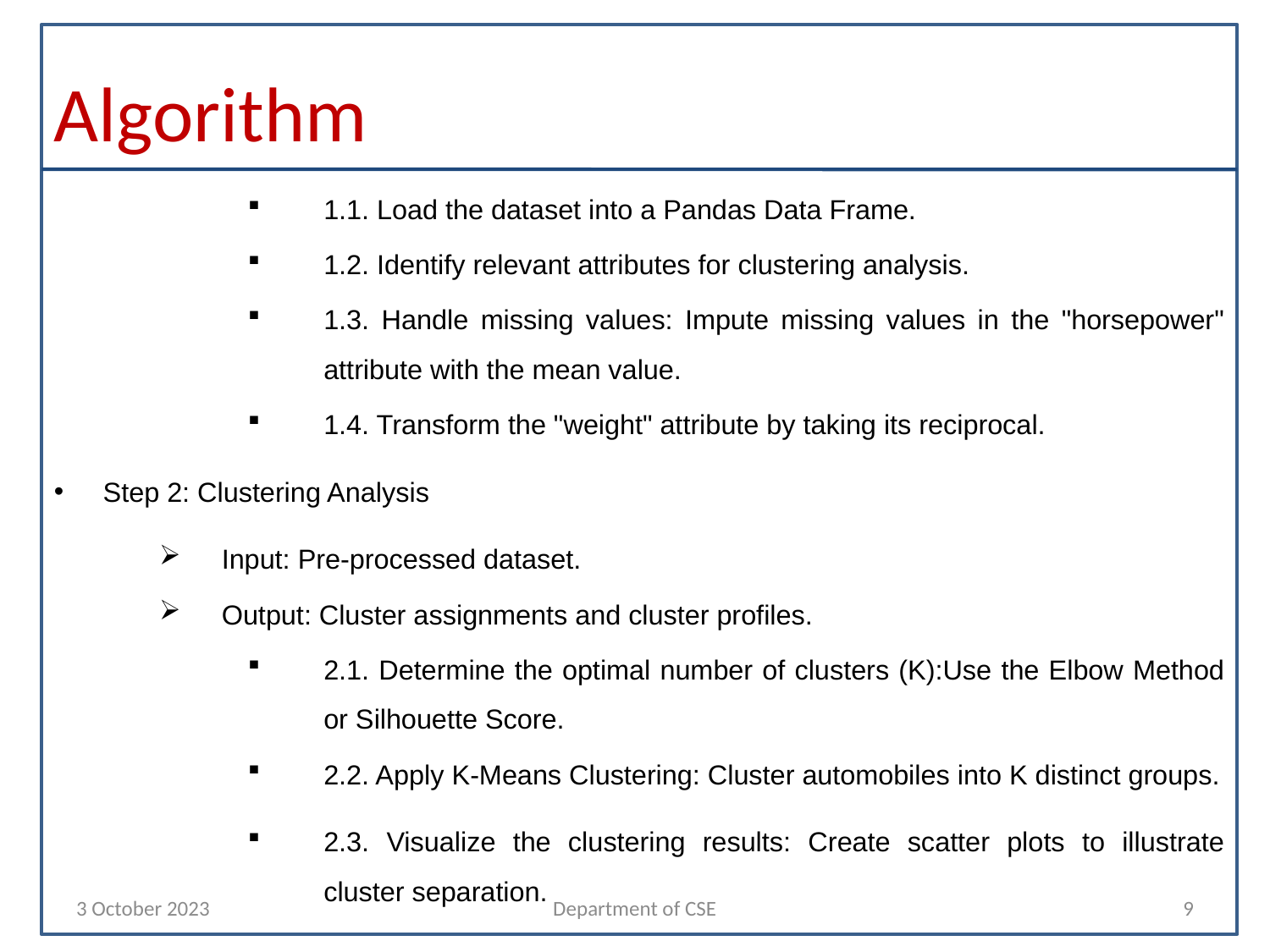

# Algorithm
1.1. Load the dataset into a Pandas Data Frame.
1.2. Identify relevant attributes for clustering analysis.
1.3. Handle missing values: Impute missing values in the "horsepower" attribute with the mean value.
1.4. Transform the "weight" attribute by taking its reciprocal.
Step 2: Clustering Analysis
Input: Pre-processed dataset.
Output: Cluster assignments and cluster profiles.
2.1. Determine the optimal number of clusters (K):Use the Elbow Method or Silhouette Score.
2.2. Apply K-Means Clustering: Cluster automobiles into K distinct groups.
2.3. Visualize the clustering results: Create scatter plots to illustrate cluster separation.

3 October 2023
Department of CSE
9